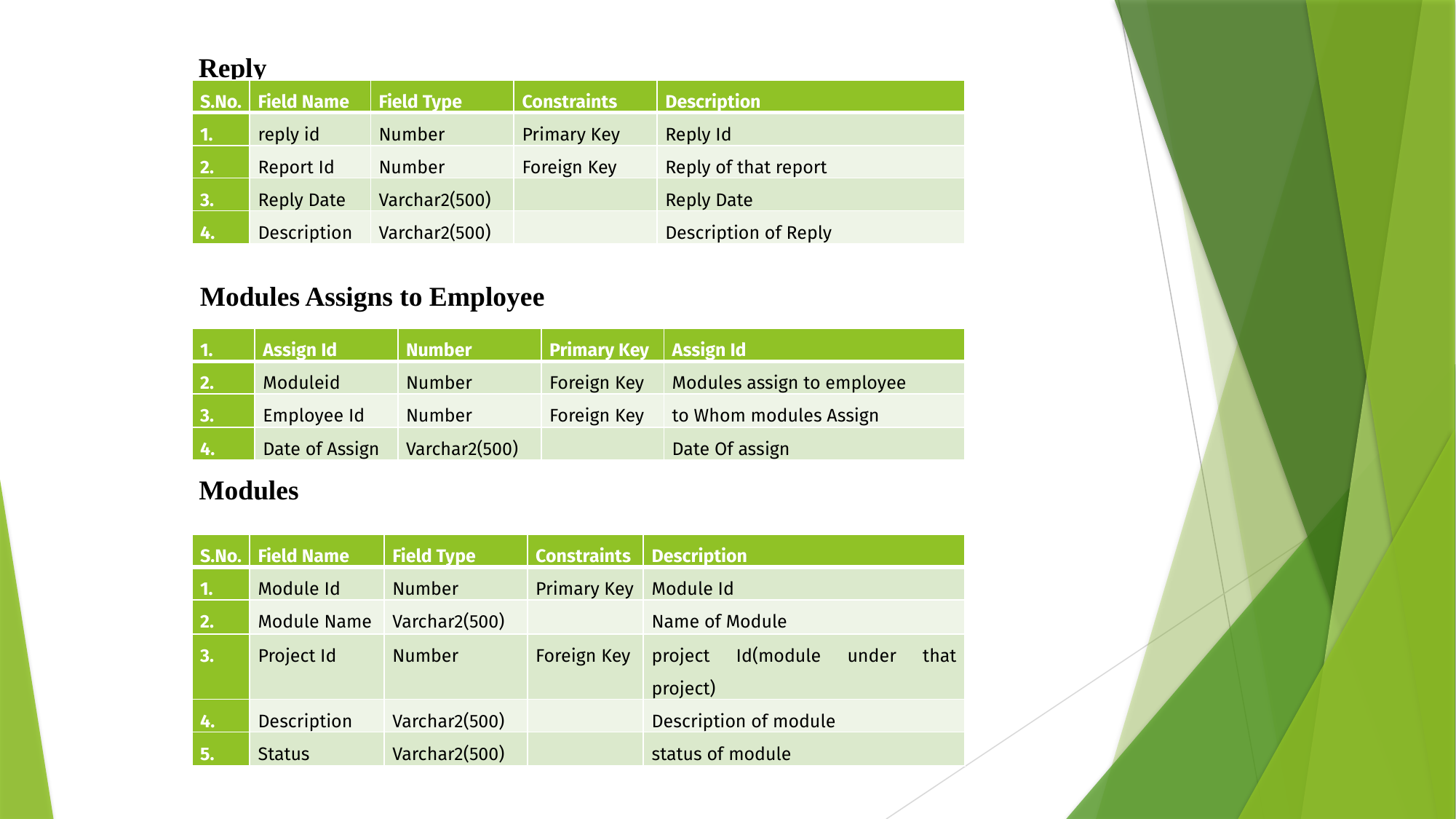

Reply
| S.No. | Field Name | Field Type | Constraints | Description |
| --- | --- | --- | --- | --- |
| 1. | reply id | Number | Primary Key | Reply Id |
| 2. | Report Id | Number | Foreign Key | Reply of that report |
| 3. | Reply Date | Varchar2(500) |  | Reply Date |
| 4. | Description | Varchar2(500) |  | Description of Reply |
Modules Assigns to Employee
| 1. | Assign Id | Number | Primary Key | Assign Id |
| --- | --- | --- | --- | --- |
| 2. | Moduleid | Number | Foreign Key | Modules assign to employee |
| 3. | Employee Id | Number | Foreign Key | to Whom modules Assign |
| 4. | Date of Assign | Varchar2(500) |  | Date Of assign |
Modules
| S.No. | Field Name | Field Type | Constraints | Description |
| --- | --- | --- | --- | --- |
| 1. | Module Id | Number | Primary Key | Module Id |
| 2. | Module Name | Varchar2(500) |  | Name of Module |
| 3. | Project Id | Number | Foreign Key | project Id(module under that project) |
| 4. | Description | Varchar2(500) |  | Description of module |
| 5. | Status | Varchar2(500) |  | status of module |